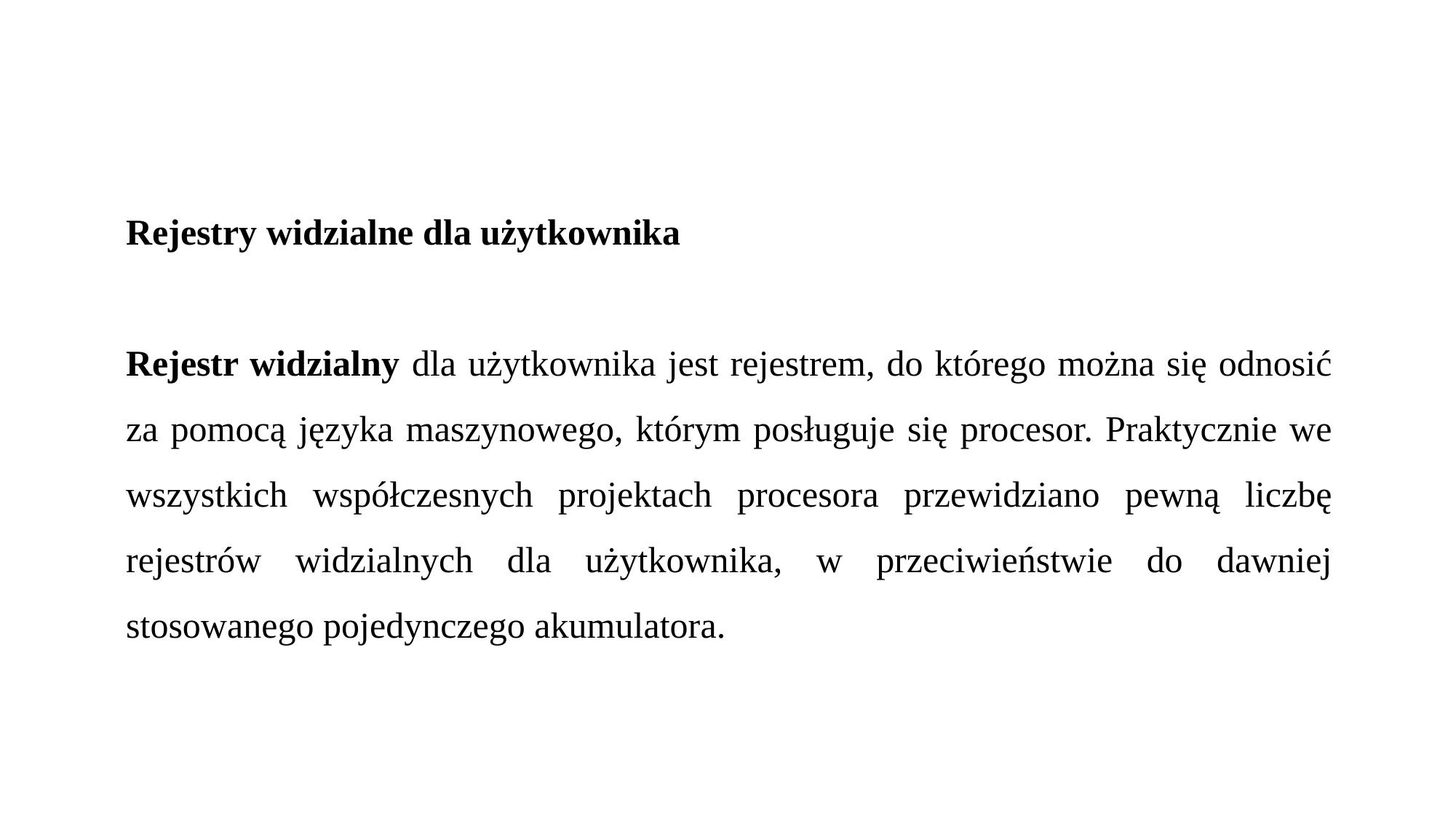

Rejestry widzialne dla użytkownika

Rejestr widzialny dla użytkownika jest rejestrem, do którego można się odnosić za pomocą języka maszynowego, którym posługuje się procesor. Praktycznie we wszystkich współczesnych projektach procesora przewidziano pewną liczbę rejestrów widzialnych dla użytkownika, w przeciwieństwie do dawniej stosowanego pojedynczego akumulatora.